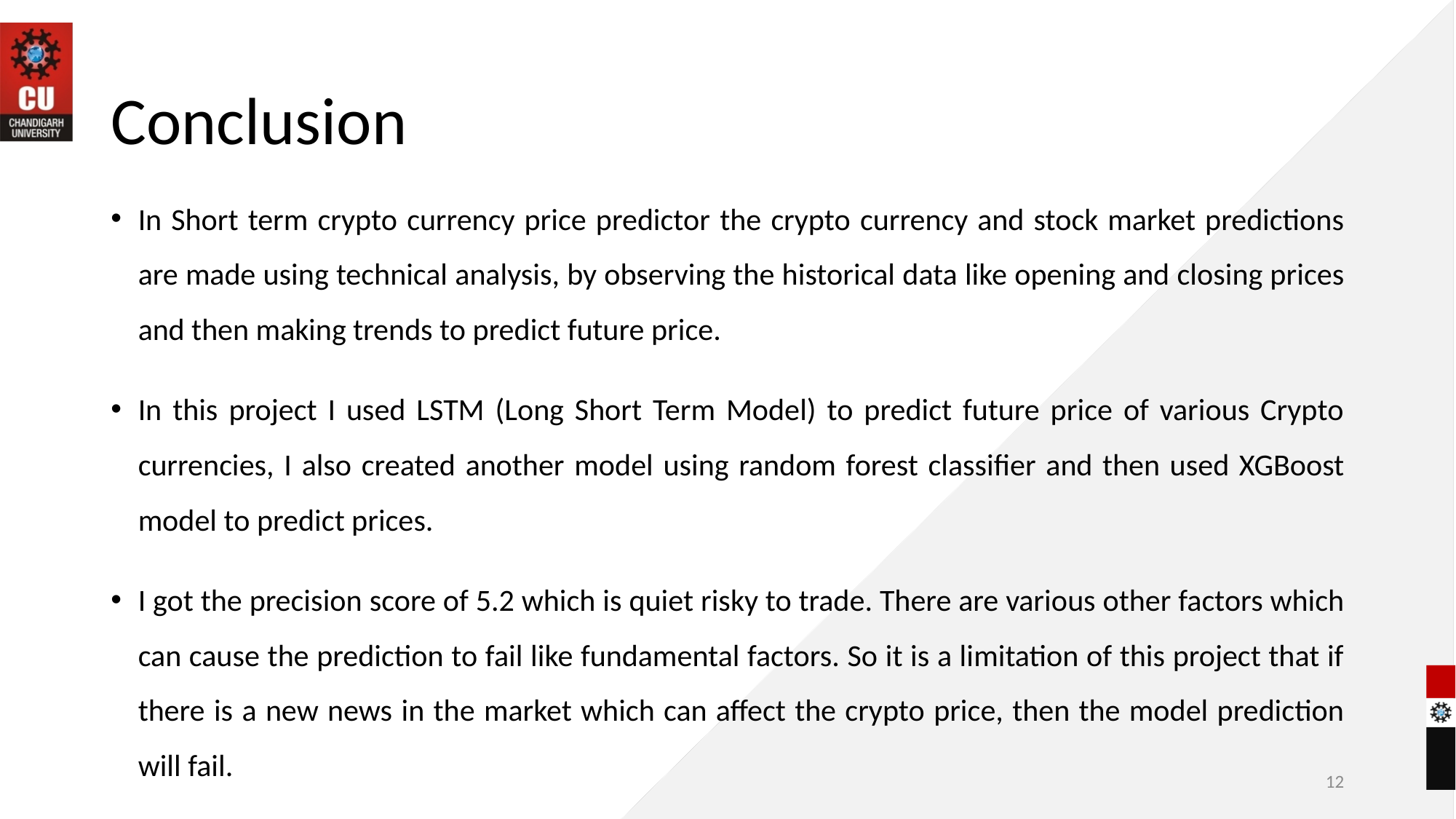

# Conclusion
In Short term crypto currency price predictor the crypto currency and stock market predictions are made using technical analysis, by observing the historical data like opening and closing prices and then making trends to predict future price.
In this project I used LSTM (Long Short Term Model) to predict future price of various Crypto currencies, I also created another model using random forest classifier and then used XGBoost model to predict prices.
I got the precision score of 5.2 which is quiet risky to trade. There are various other factors which can cause the prediction to fail like fundamental factors. So it is a limitation of this project that if there is a new news in the market which can affect the crypto price, then the model prediction will fail.

12